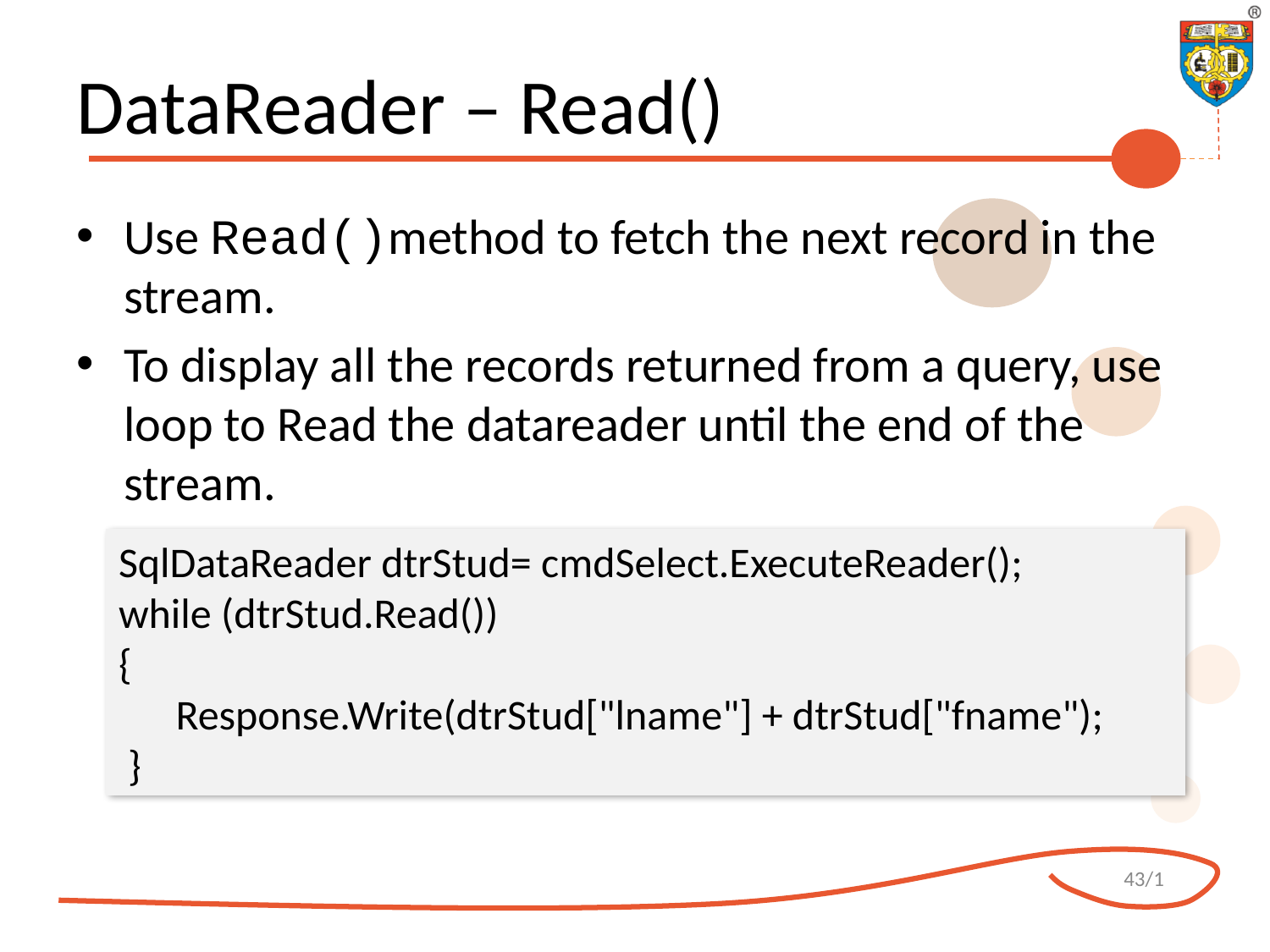

# DataReader – Read()
Use Read()method to fetch the next record in the stream.
To display all the records returned from a query, use loop to Read the datareader until the end of the stream.

SqlDataReader dtrStud= cmdSelect.ExecuteReader();
while (dtrStud.Read())
{
      Response.Write(dtrStud["lname"] + dtrStud["fname");
 }